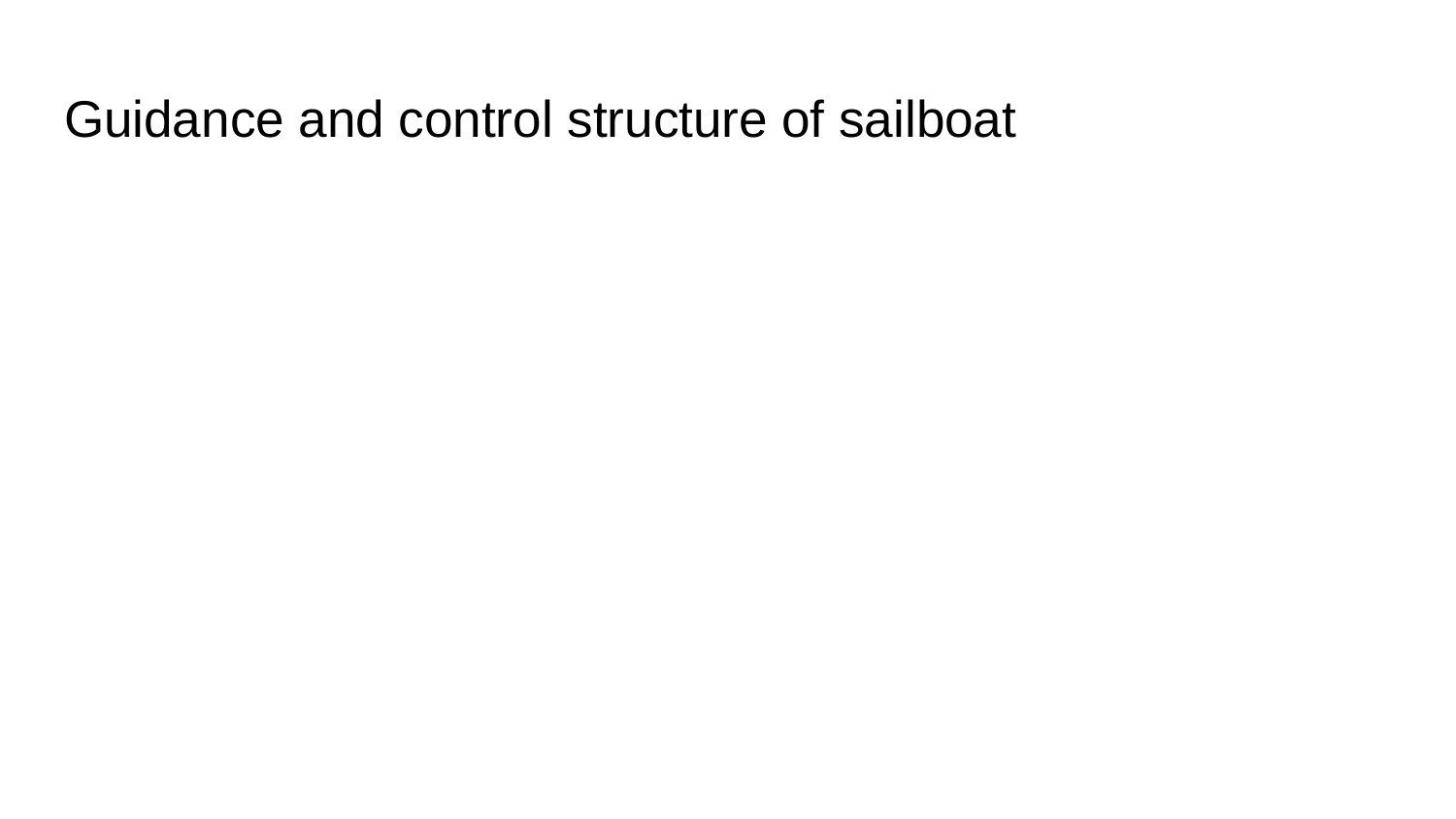

# Guidance and control structure of sailboat